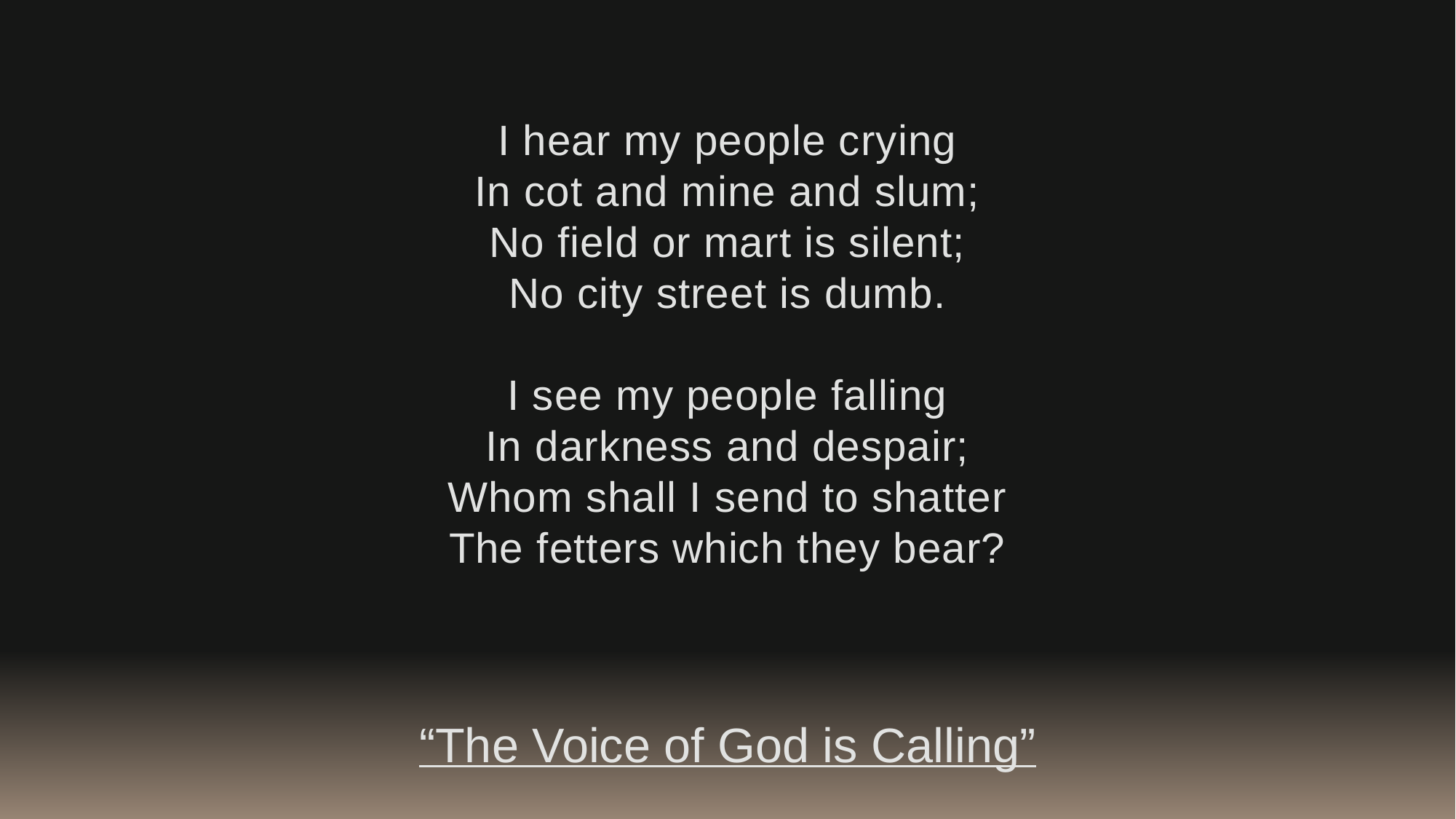

I hear my people crying
In cot and mine and slum;
No field or mart is silent;
No city street is dumb.

I see my people falling
In darkness and despair;
Whom shall I send to shatter
The fetters which they bear?

“The Voice of God is Calling”